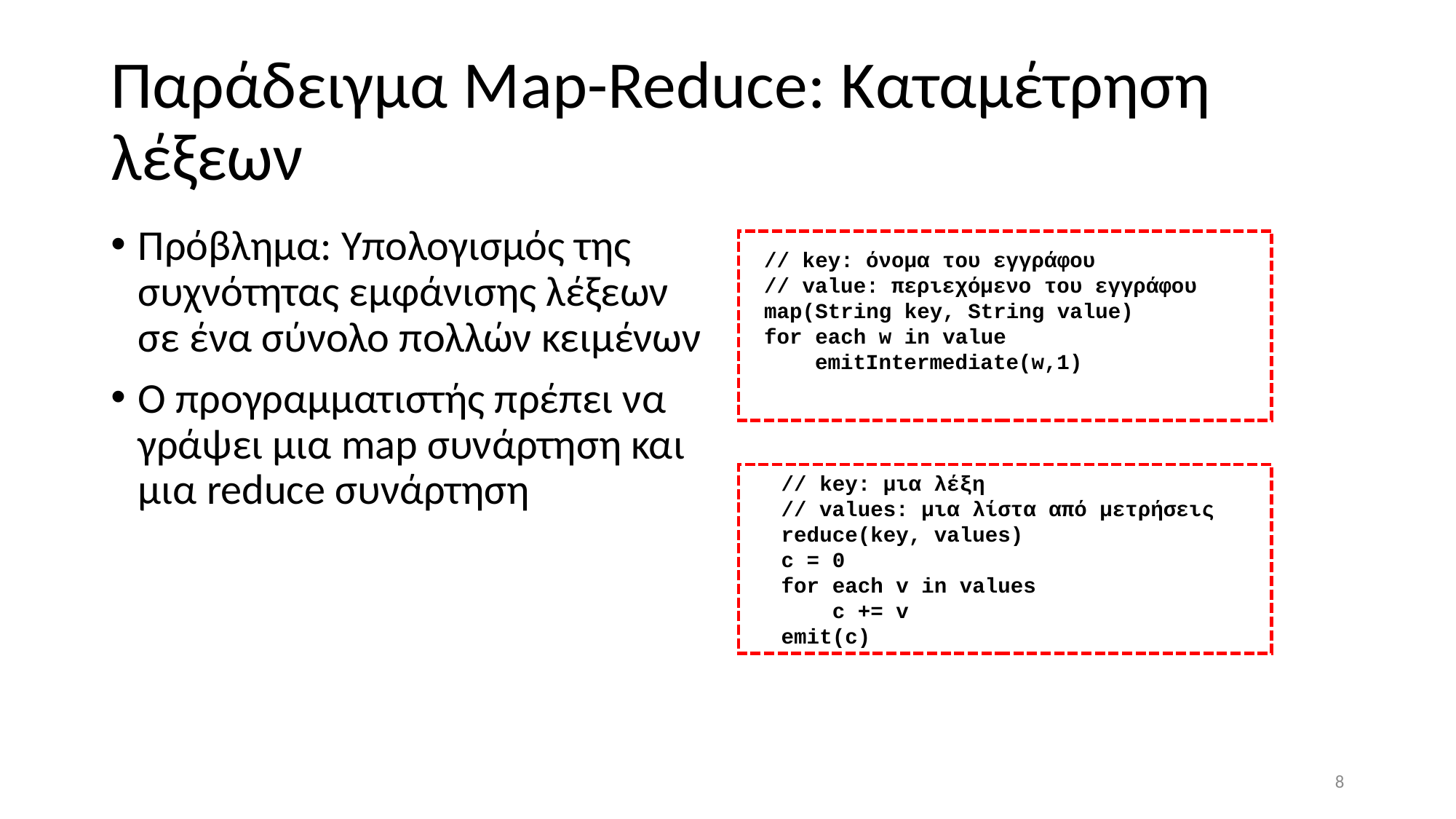

# Παράδειγμα Map-Reduce: Καταμέτρηση λέξεων
Πρόβλημα: Υπολογισμός της συχνότητας εμφάνισης λέξεων σε ένα σύνολο πολλών κειμένων
Ο προγραμματιστής πρέπει να γράψει μια map συνάρτηση και μια reduce συνάρτηση

// key: όνομα του εγγράφου
// value: περιεχόμενο του εγγράφου
map(String key, String value)
for each w in value
    emitIntermediate(w,1)

// key: μια λέξη
// values: μια λίστα από μετρήσεις
reduce(key, values)
c = 0
for each v in values
    c += v
emit(c)
8